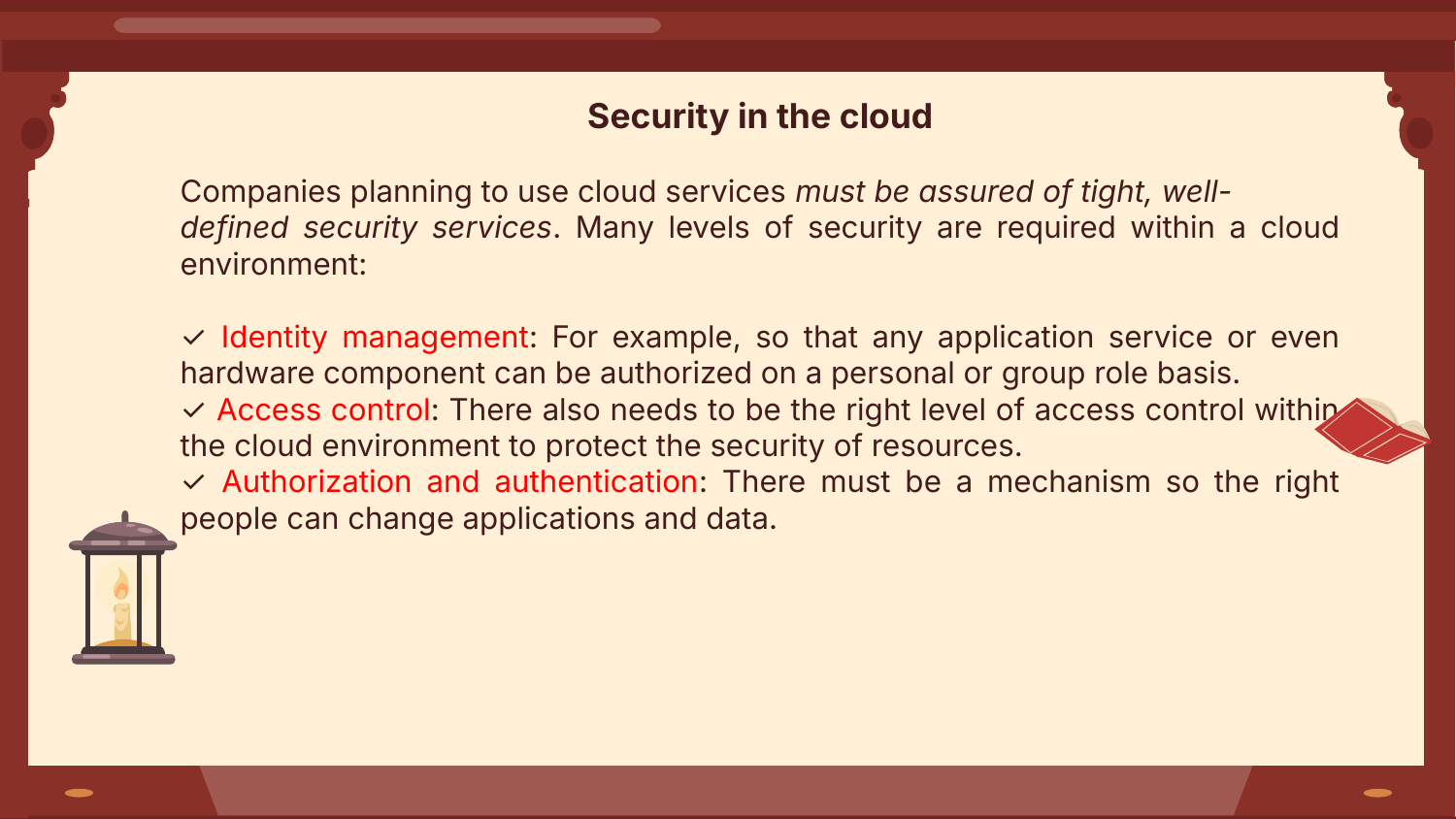

# Security in the cloud

Companies planning to use cloud services must be assured of tight, well-
defined security services. Many levels of security are required within a cloud environment:

✓ Identity management: For example, so that any application service or even hardware component can be authorized on a personal or group role basis.
✓ Access control: There also needs to be the right level of access control within the cloud environment to protect the security of resources.
✓ Authorization and authentication: There must be a mechanism so the right people can change applications and data.